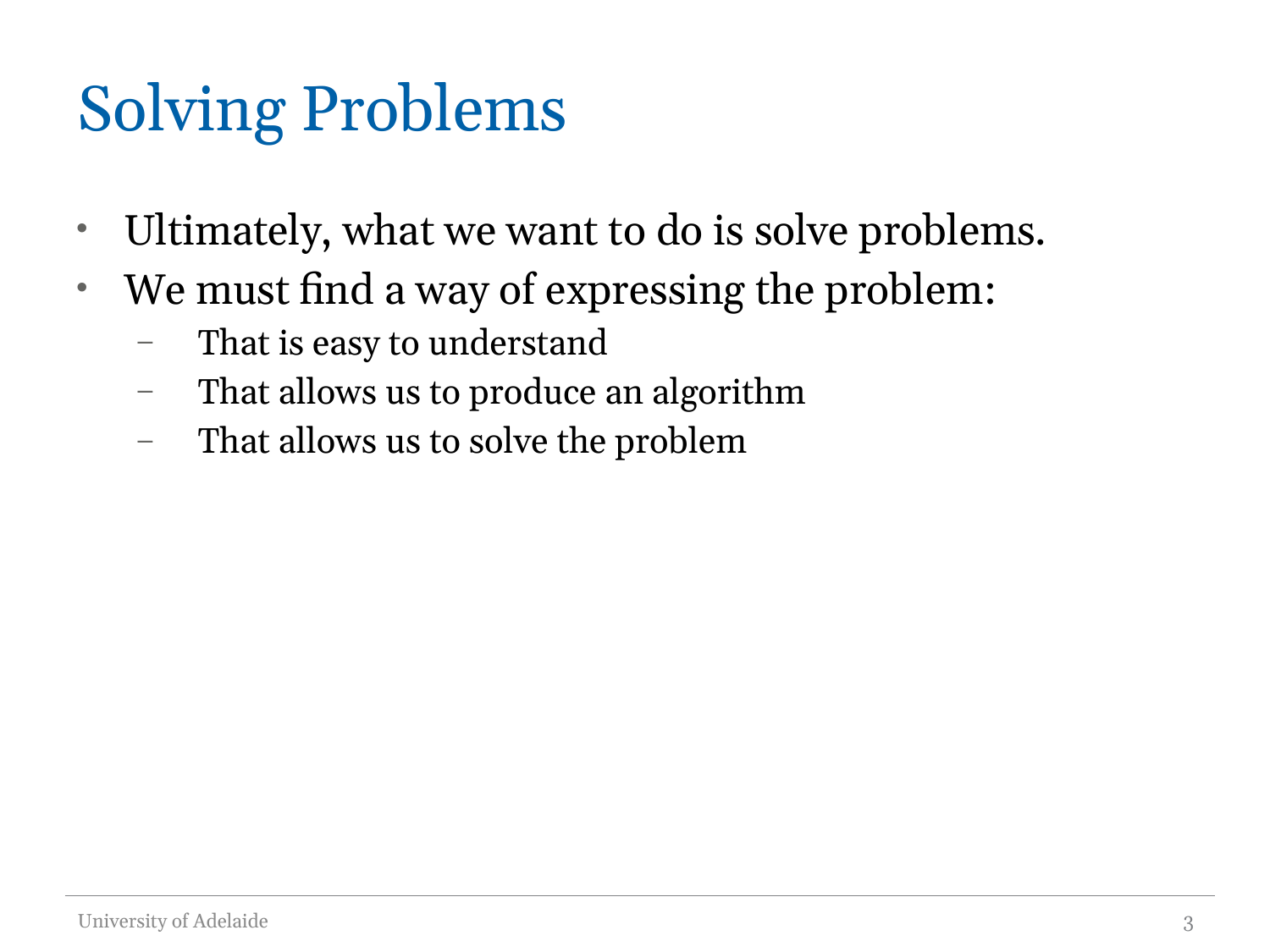

# Solving Problems
Ultimately, what we want to do is solve problems.
We must find a way of expressing the problem:
That is easy to understand
That allows us to produce an algorithm
That allows us to solve the problem

University of Adelaide
3